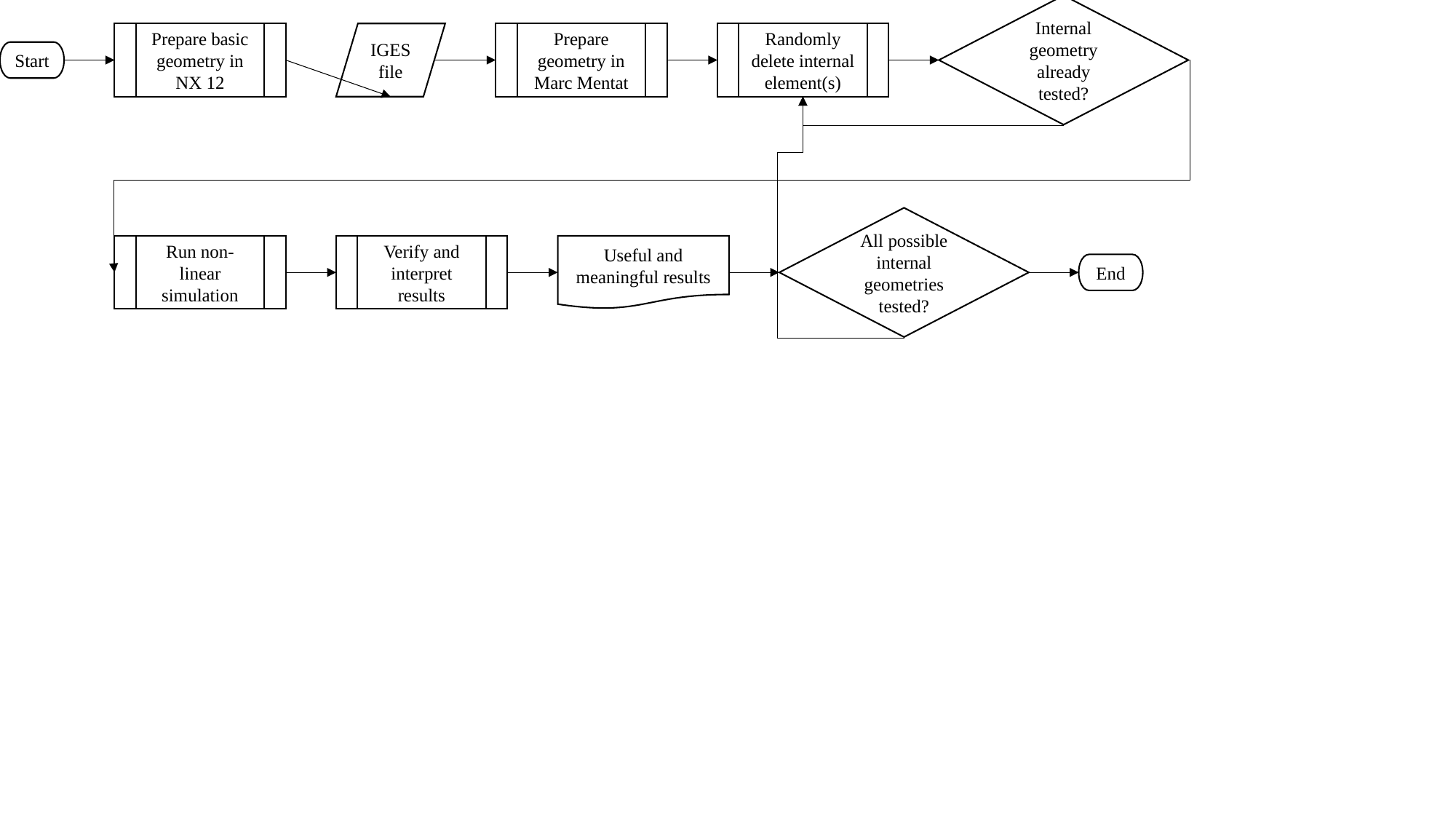

Internal geometry already tested?
Prepare basic geometry in NX 12
IGES file
Prepare geometry in Marc Mentat
Randomly delete internal element(s)
Start
All possible internal geometries tested?
Run non-linear simulation
Verify and interpret results
Useful and meaningful results
End